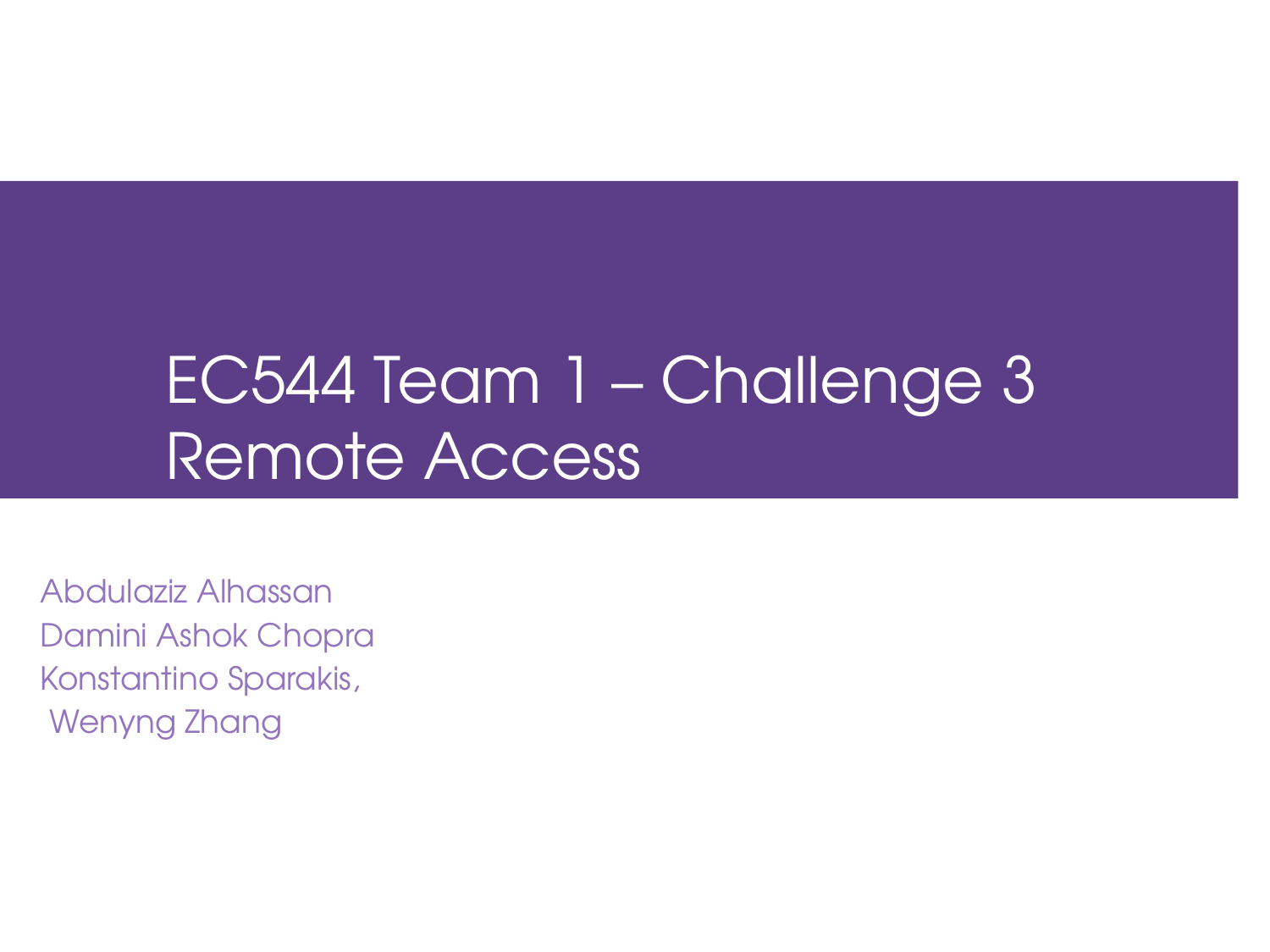

# EC544 Team 1 – Challenge 3 Remote Access
Abdulaziz Alhassan
Damini Ashok Chopra
Konstantino Sparakis,
 Wenyng Zhang